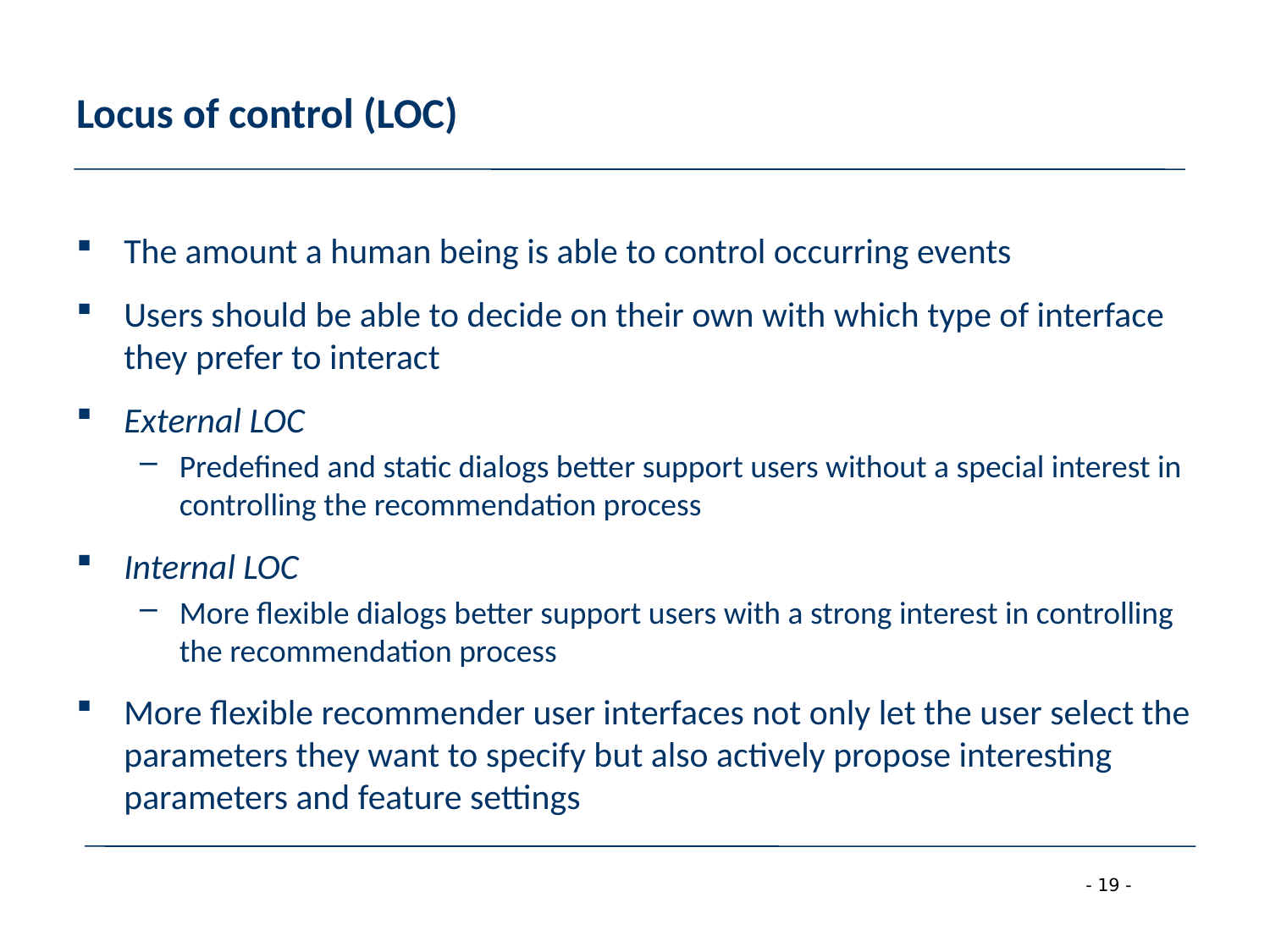

# Locus of control (LOC)
The amount a human being is able to control occurring events
Users should be able to decide on their own with which type of interface they prefer to interact
External LOC
Predefined and static dialogs better support users without a special interest in controlling the recommendation process
Internal LOC
More flexible dialogs better support users with a strong interest in controlling the recommendation process
More flexible recommender user interfaces not only let the user select the parameters they want to specify but also actively propose interesting parameters and feature settings